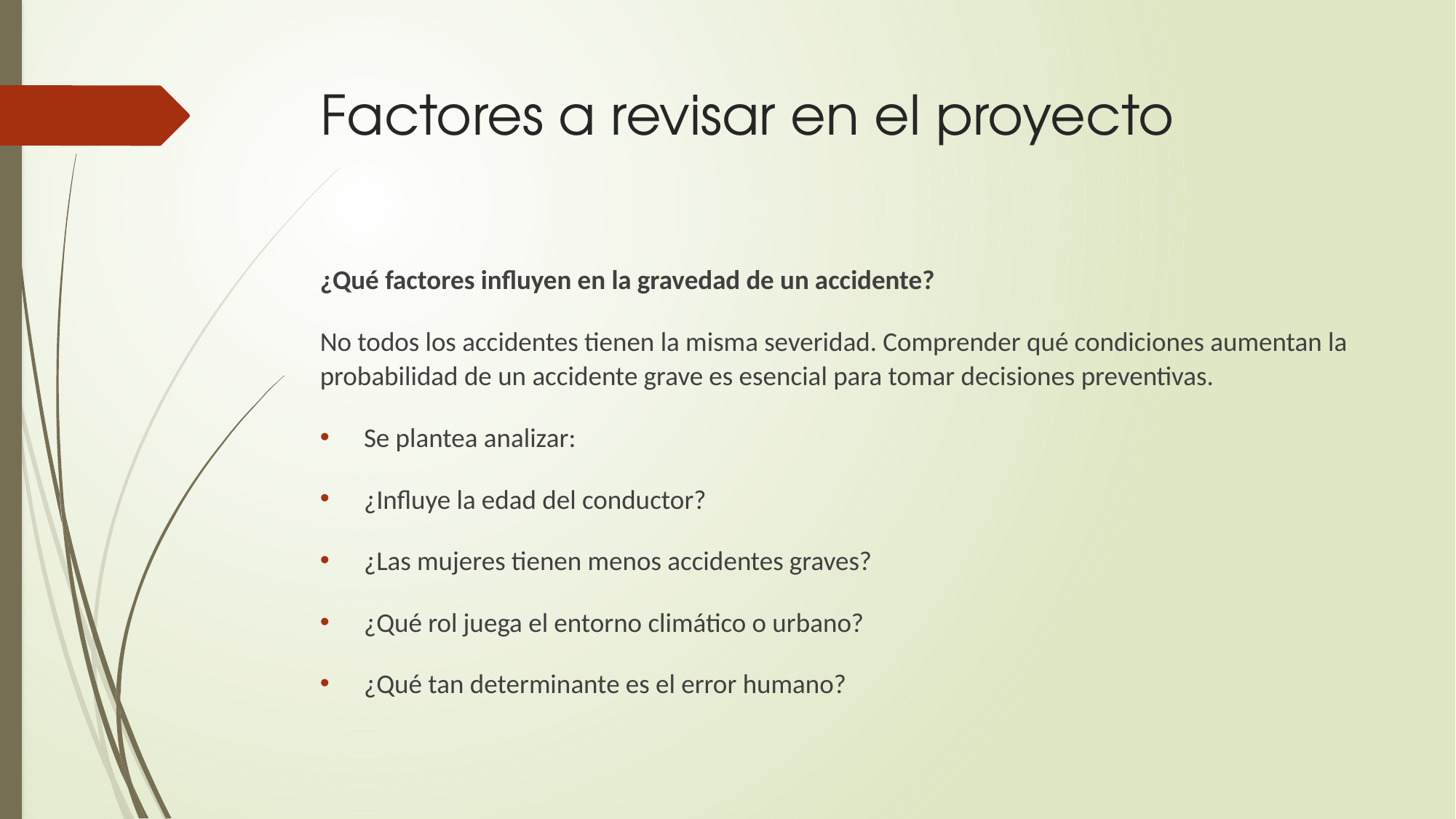

# Factores a revisar en el proyecto
¿Qué factores influyen en la gravedad de un accidente?
No todos los accidentes tienen la misma severidad. Comprender qué condiciones aumentan la probabilidad de un accidente grave es esencial para tomar decisiones preventivas.
Se plantea analizar:
¿Influye la edad del conductor?
¿Las mujeres tienen menos accidentes graves?
¿Qué rol juega el entorno climático o urbano?
¿Qué tan determinante es el error humano?